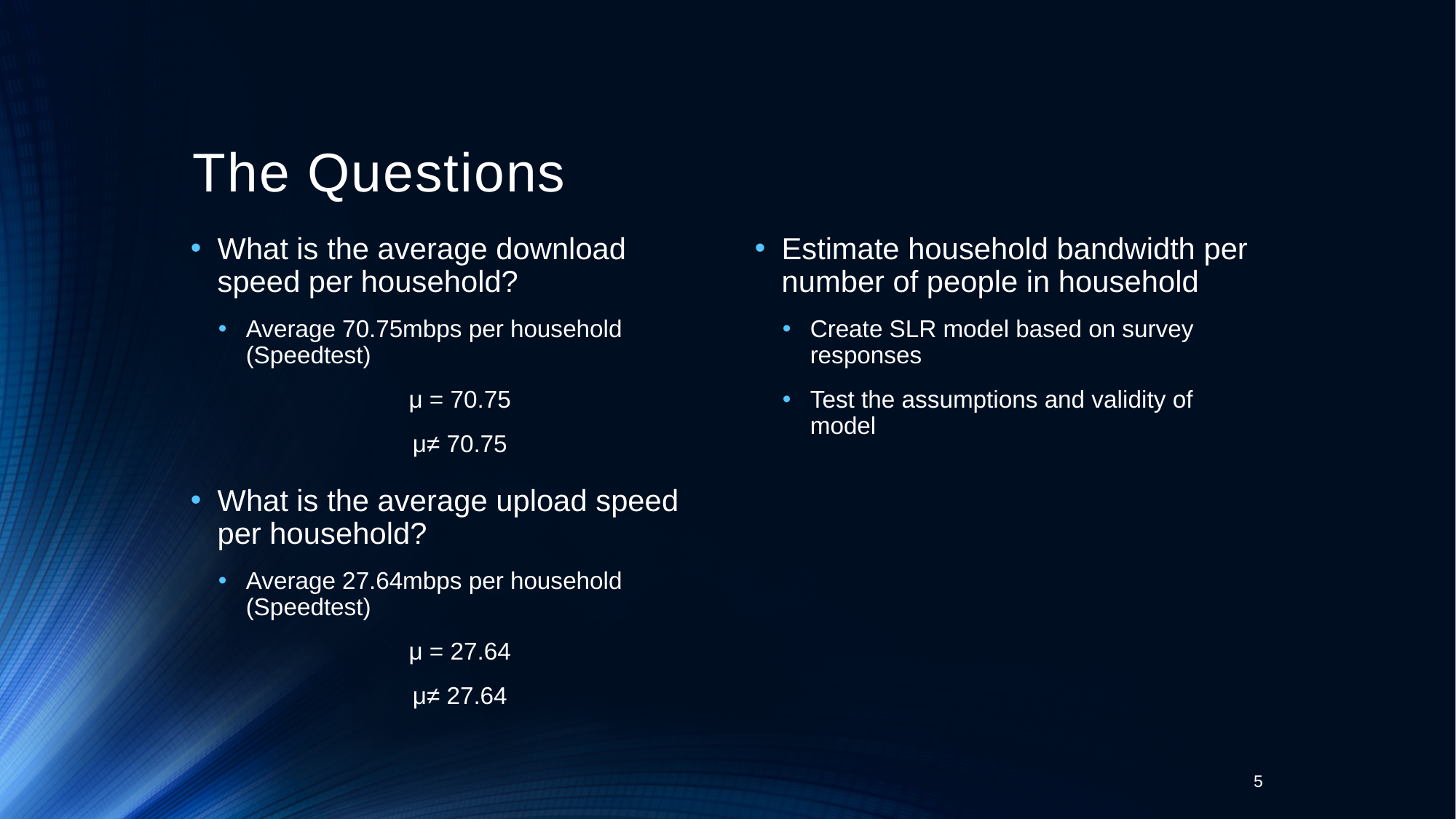

# The Questions
What is the average download speed per household?
Average 70.75mbps per household (Speedtest)
μ = 70.75
μ≠ 70.75
What is the average upload speed per household?
Average 27.64mbps per household (Speedtest)
μ = 27.64
μ≠ 27.64

Estimate household bandwidth per number of people in household
Create SLR model based on survey responses
Test the assumptions and validity of model

5